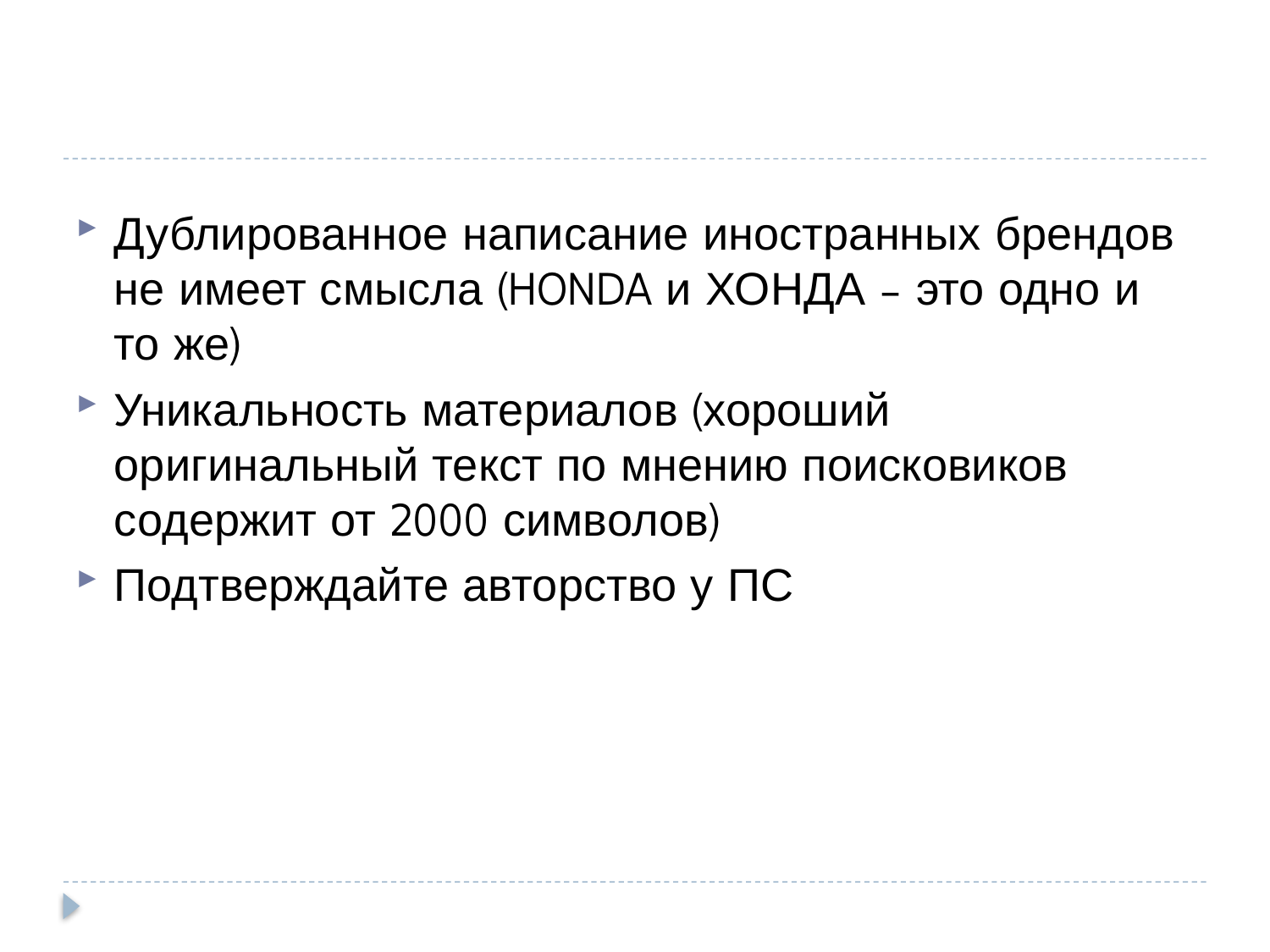

Дублированное написание иностранных брендов не имеет смысла (HONDA и ХОНДА – это одно и то же)
Уникальность материалов (хороший оригинальный текст по мнению поисковиков содержит от 2000 символов)
Подтверждайте авторство у ПС